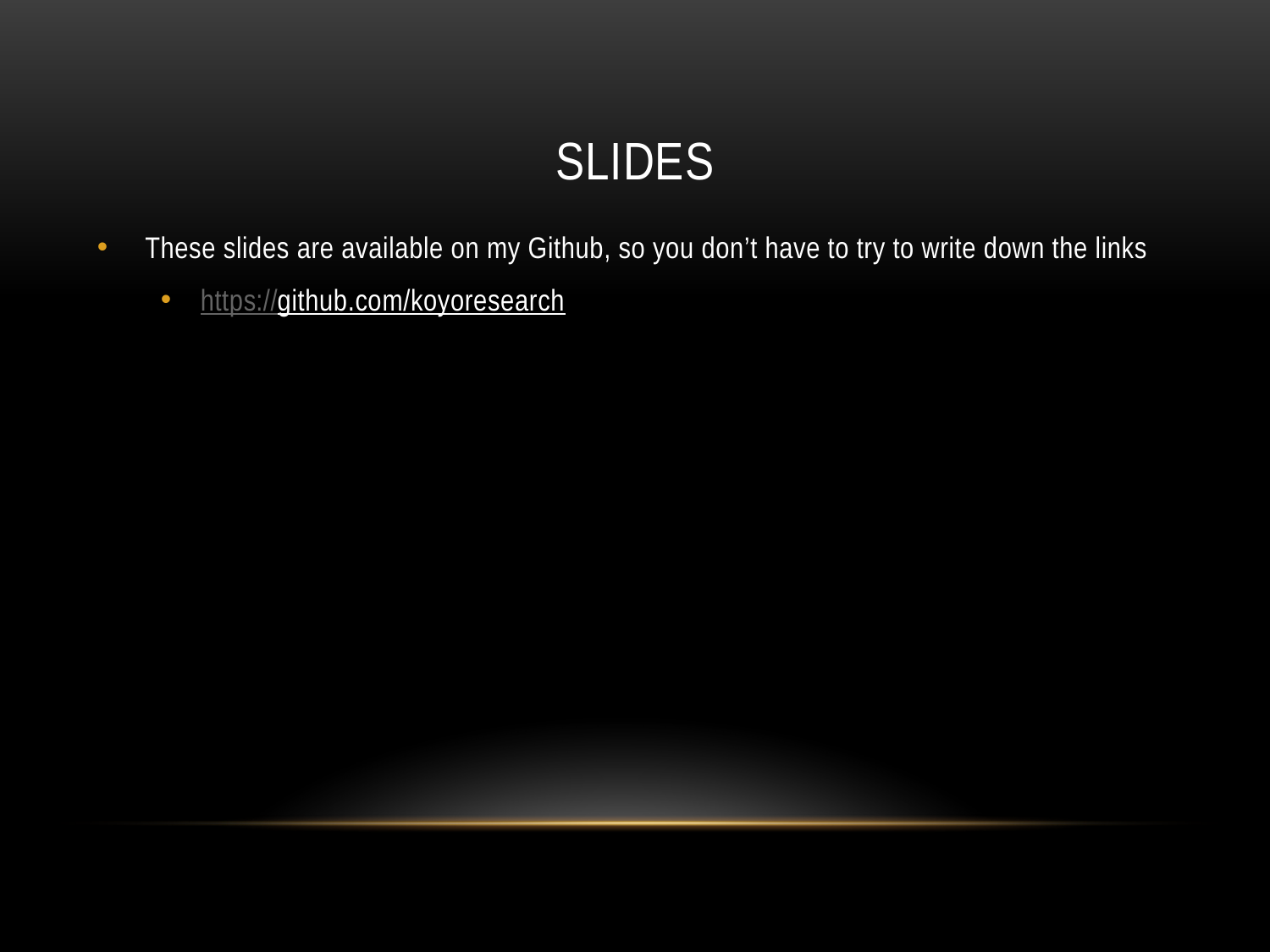

# Slides
These slides are available on my Github, so you don’t have to try to write down the links
https://github.com/koyoresearch